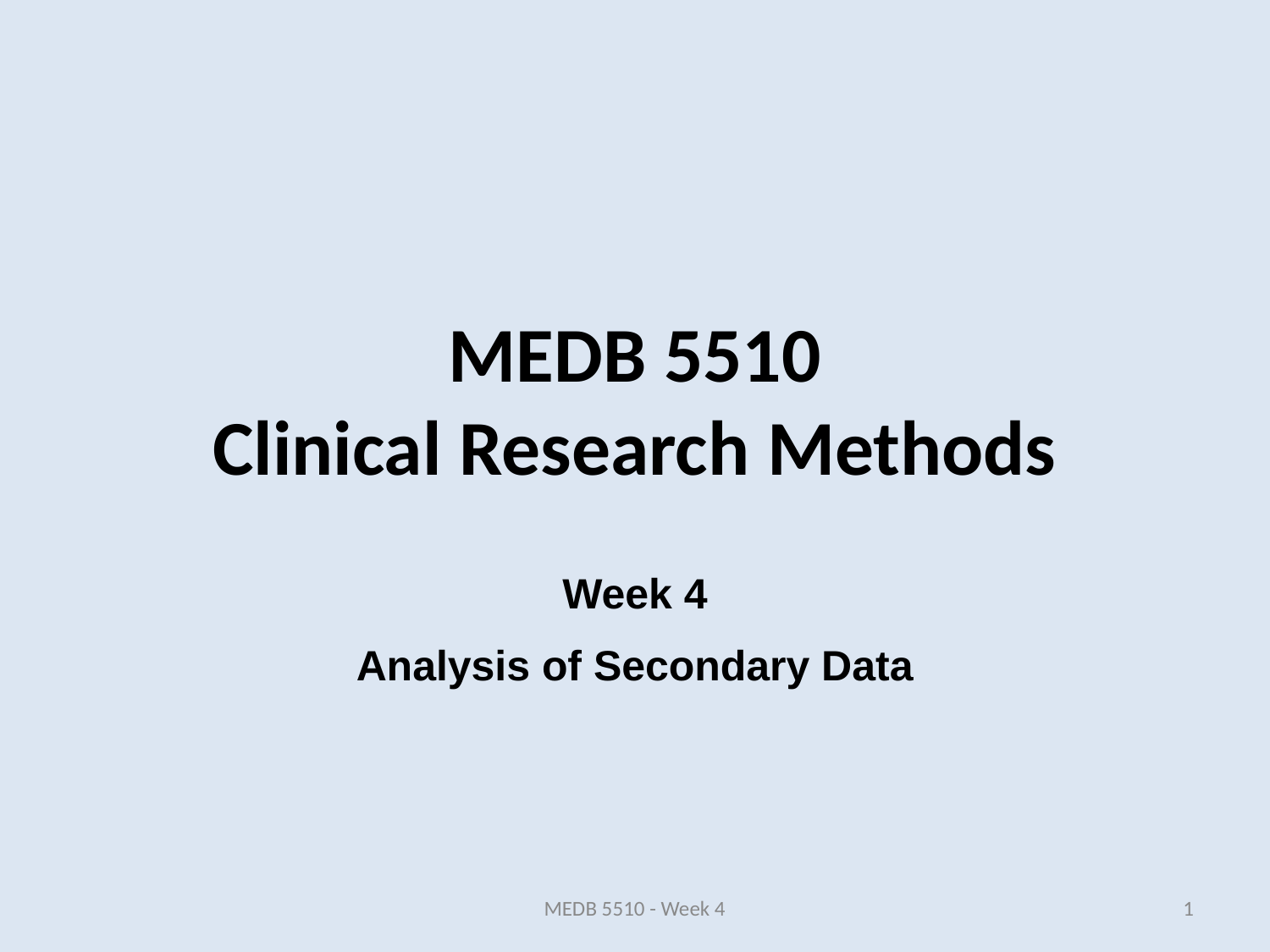

# MEDB 5510 Clinical Research Methods
Week 4
Analysis of Secondary Data
MEDB 5510 - Week 4
1